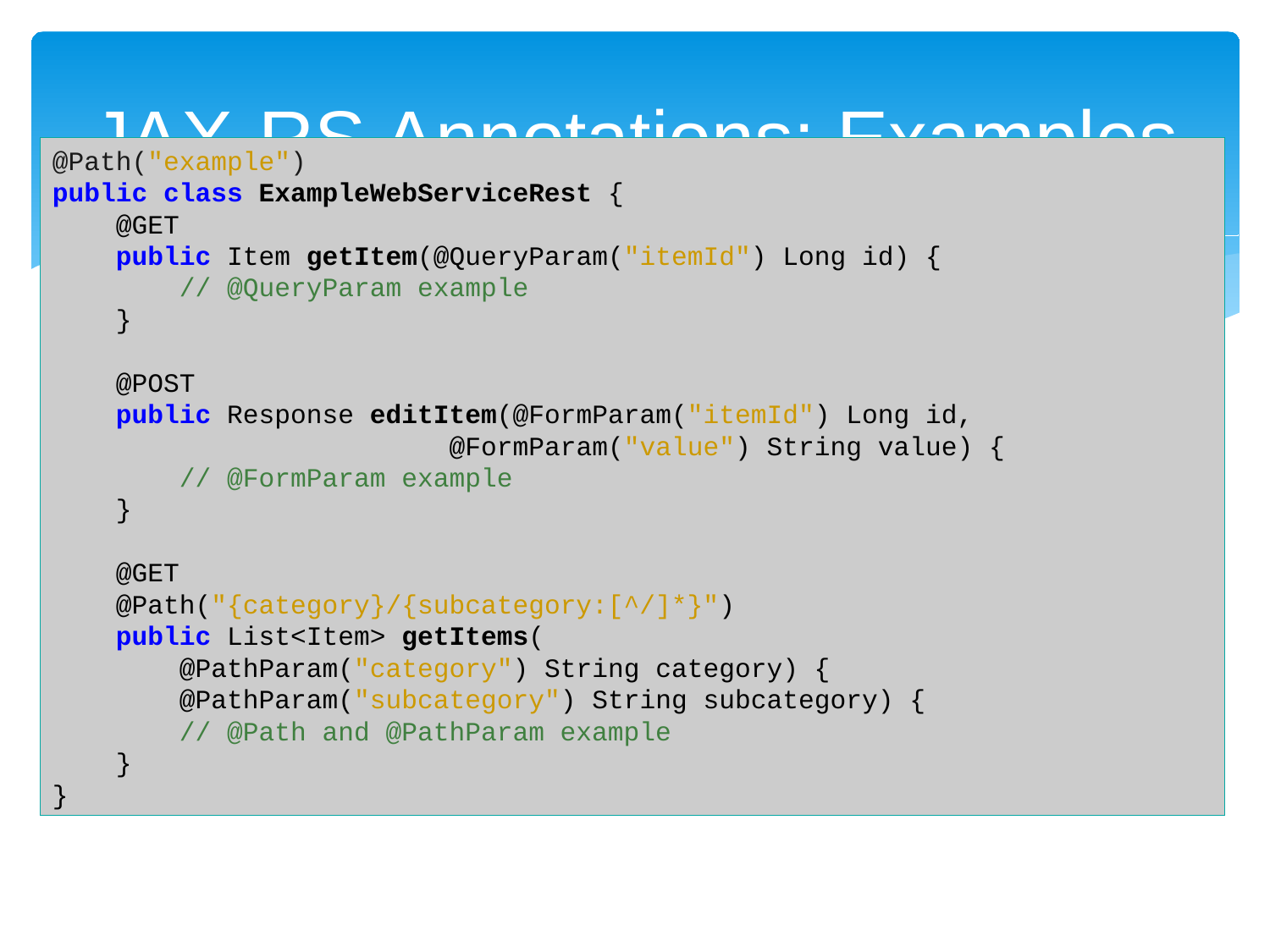

# JAX-RS Annotations: Examples
@Path("example")
public class ExampleWebServiceRest {
    @GET
    public Item getItem(@QueryParam("itemId") Long id) {
	// @QueryParam example
    }

    @POST
    public Response editItem(@FormParam("itemId") Long id,
                         @FormParam("value") String value) {
	// @FormParam example
    }

    @GET
    @Path("{category}/{subcategory:[^/]*}")
    public List<Item> getItems(
        @PathParam("category") String category) {
        @PathParam("subcategory") String subcategory) {
	// @Path and @PathParam example
    }
}